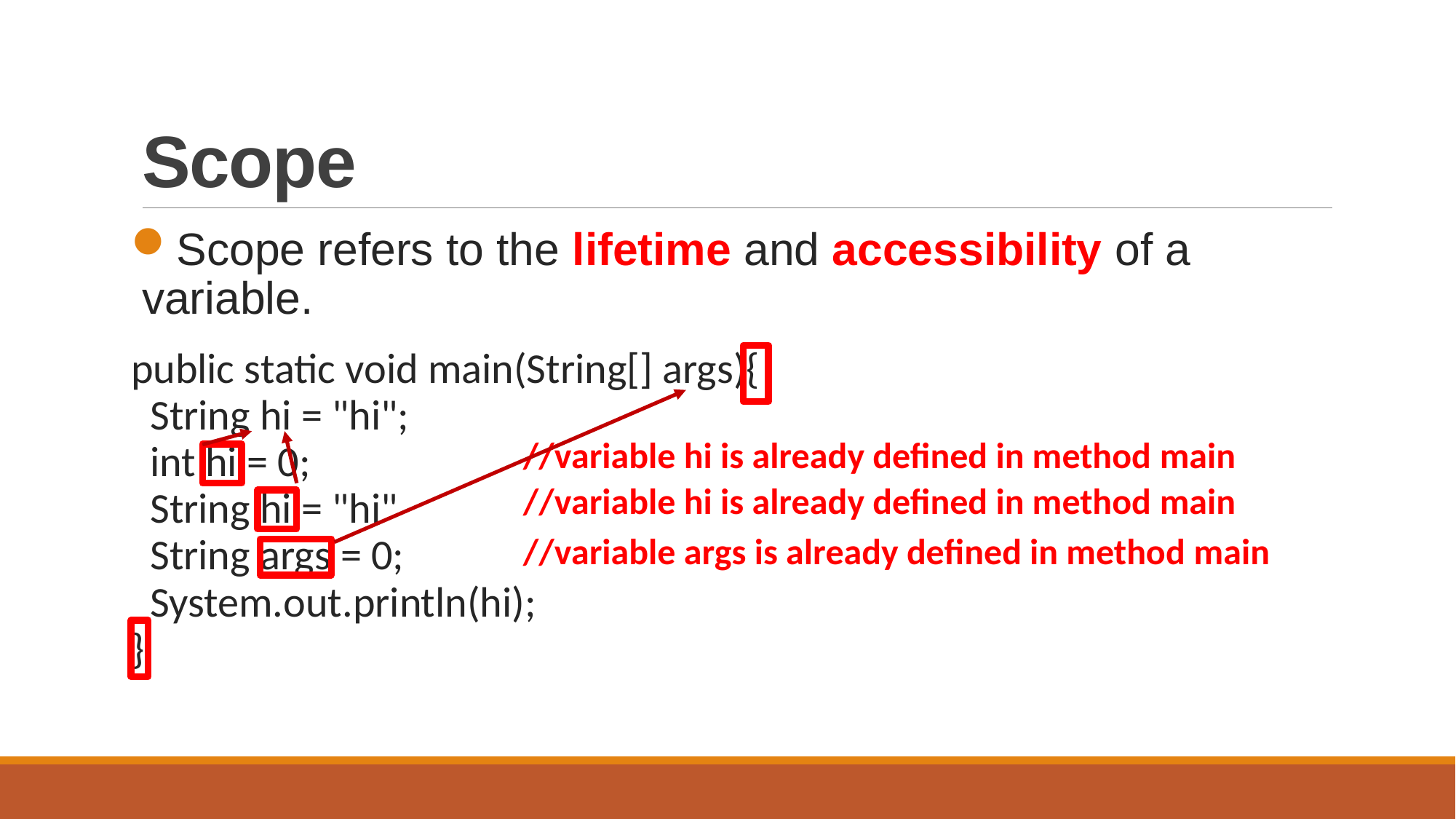

# Scope
Scope refers to the lifetime and accessibility of a variable.

public static void main(String[] args){
  String hi = "hi";
  int hi = 0;
  String hi = "hi"
  String args = 0;
  System.out.println(hi);
}

//variable hi is already defined in method main

//variable hi is already defined in method main

//variable args is already defined in method main